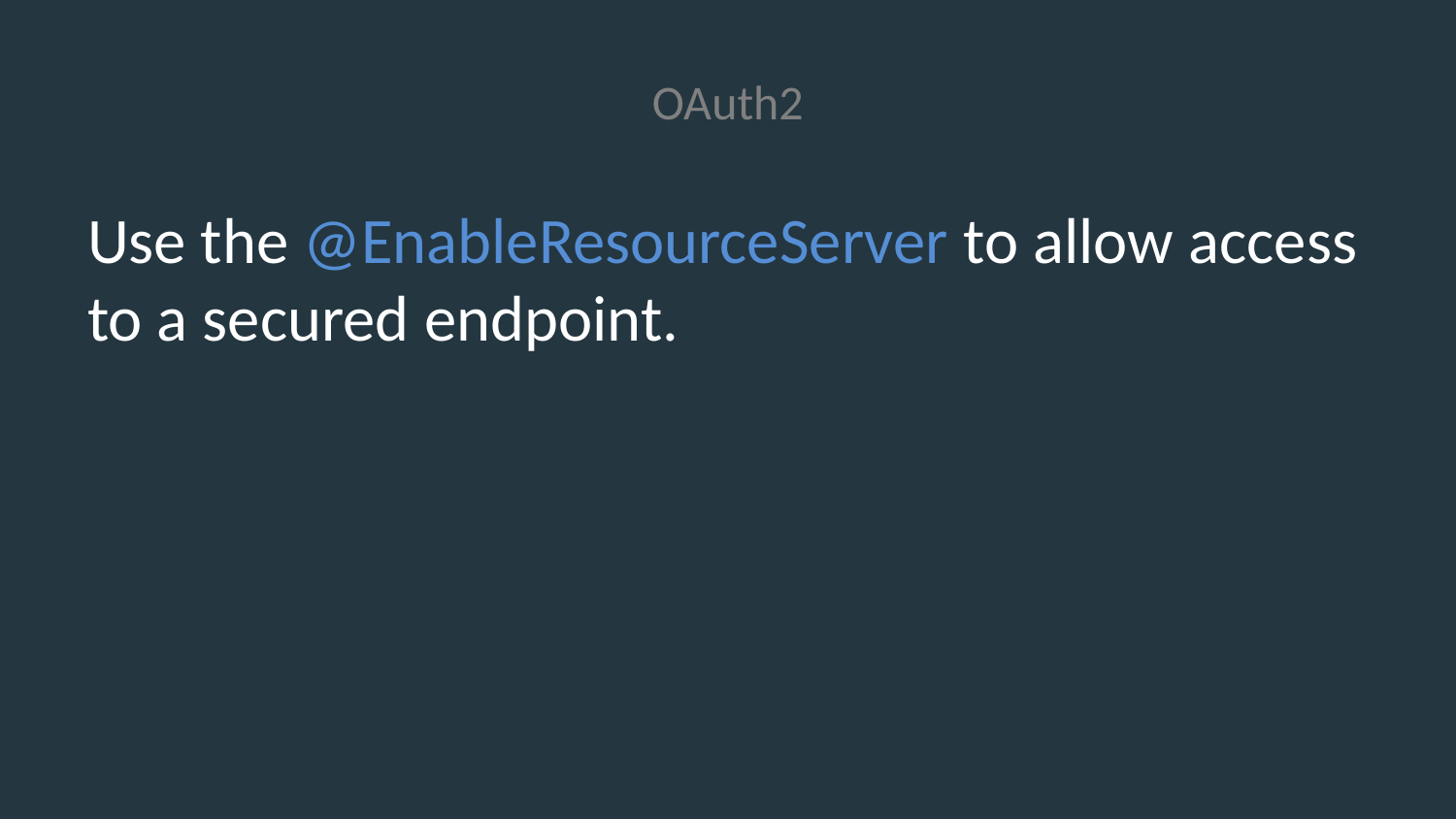

OAuth2
Use the @EnableResourceServer to allow access to a secured endpoint.